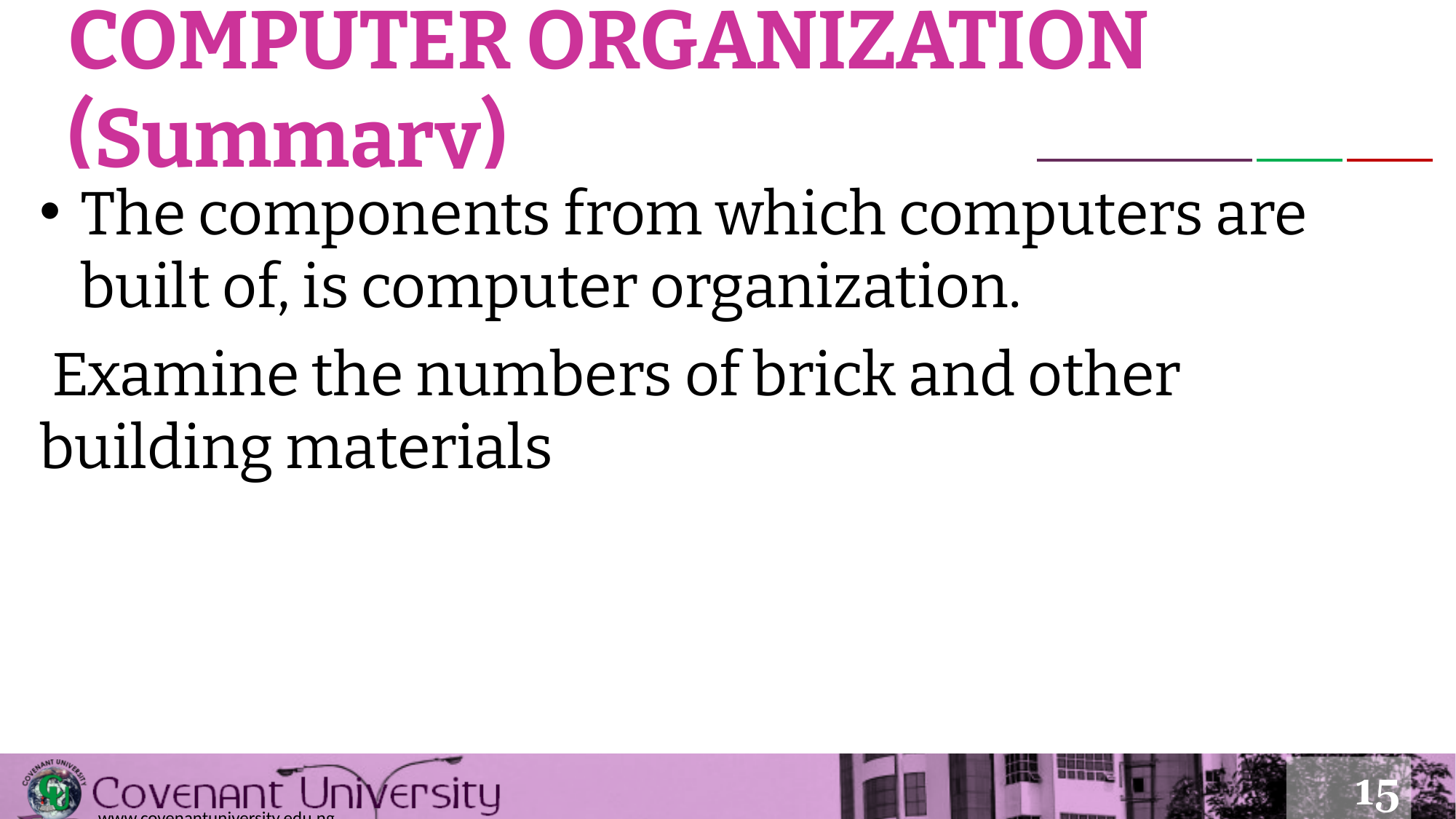

# COMPUTER ORGANIZATION (Summary)
The components from which computers are built of, is computer organization.
 Examine the numbers of brick and other building materials